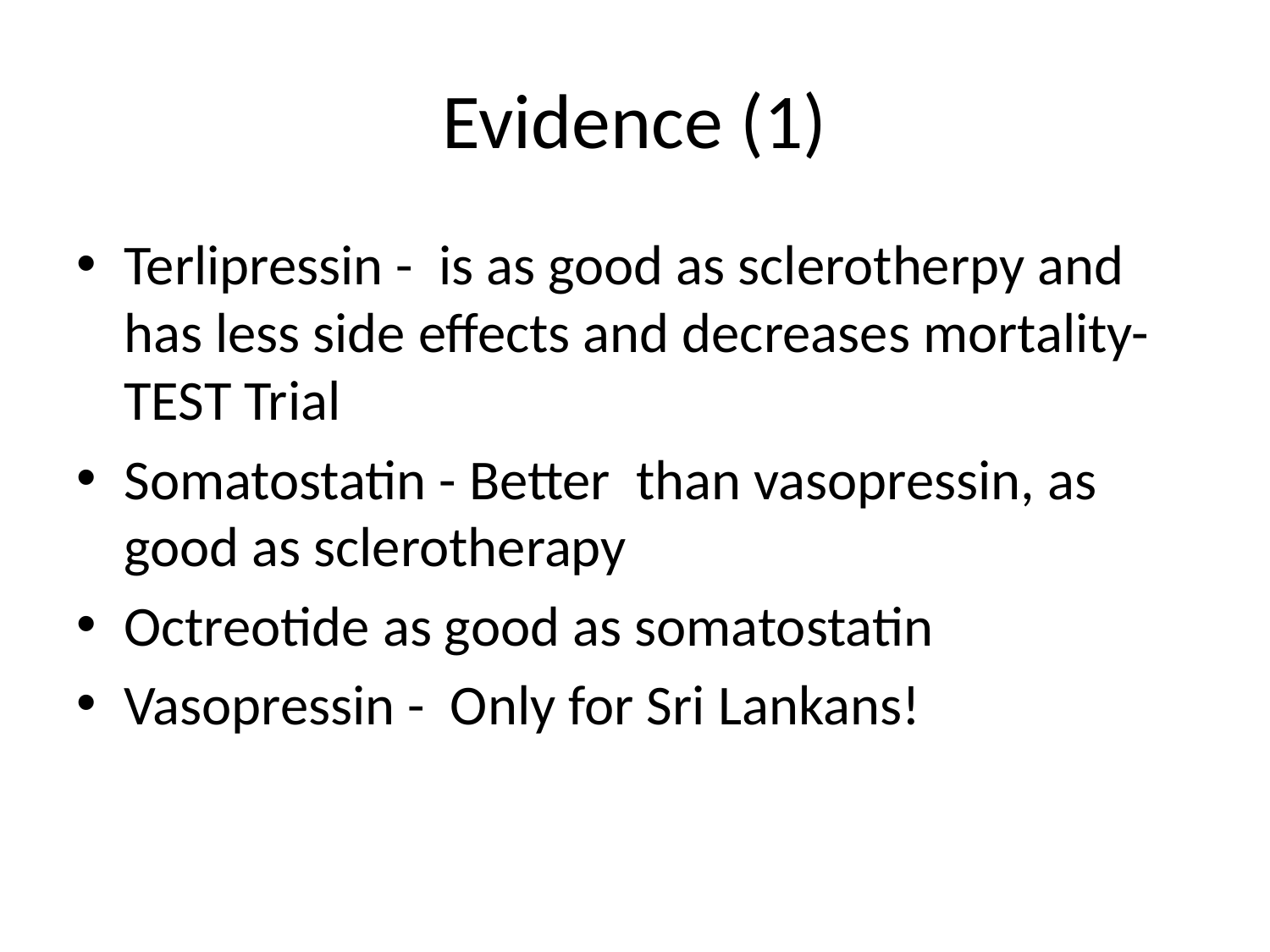

# Evidence (1)
Terlipressin -  is as good as sclerotherpy and has less side effects and decreases mortality- TEST Trial
Somatostatin - Better  than vasopressin, as good as sclerotherapy
Octreotide as good as somatostatin
Vasopressin -  Only for Sri Lankans!